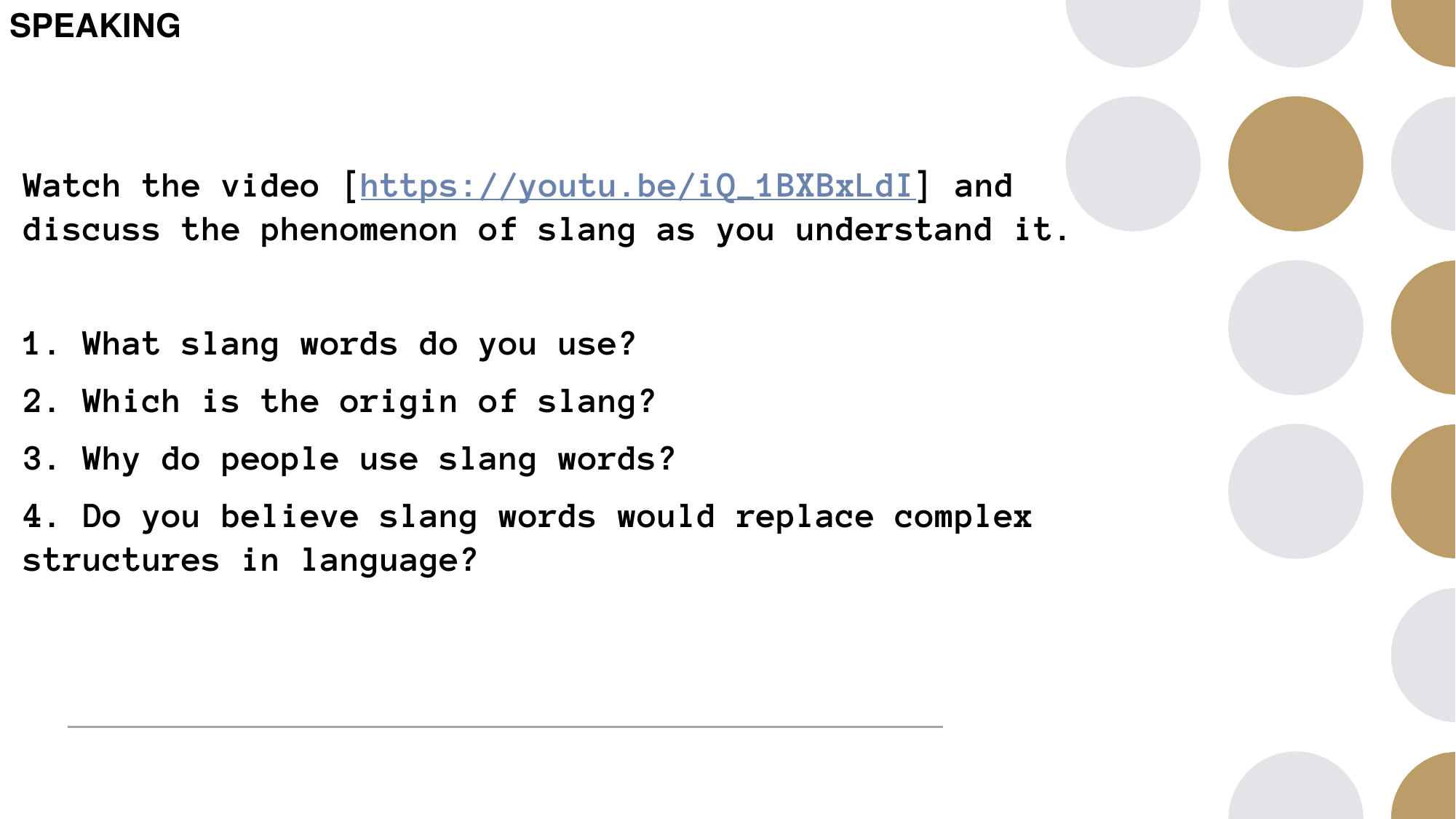

# SPEAKING
Watch the video [https://youtu.be/iQ_1BXBxLdI] and discuss the phenomenon of slang as you understand it.

1. What slang words do you use?
2. Which is the origin of slang?
3. Why do people use slang words?
4. Do you believe slang words would replace complex structures in language?